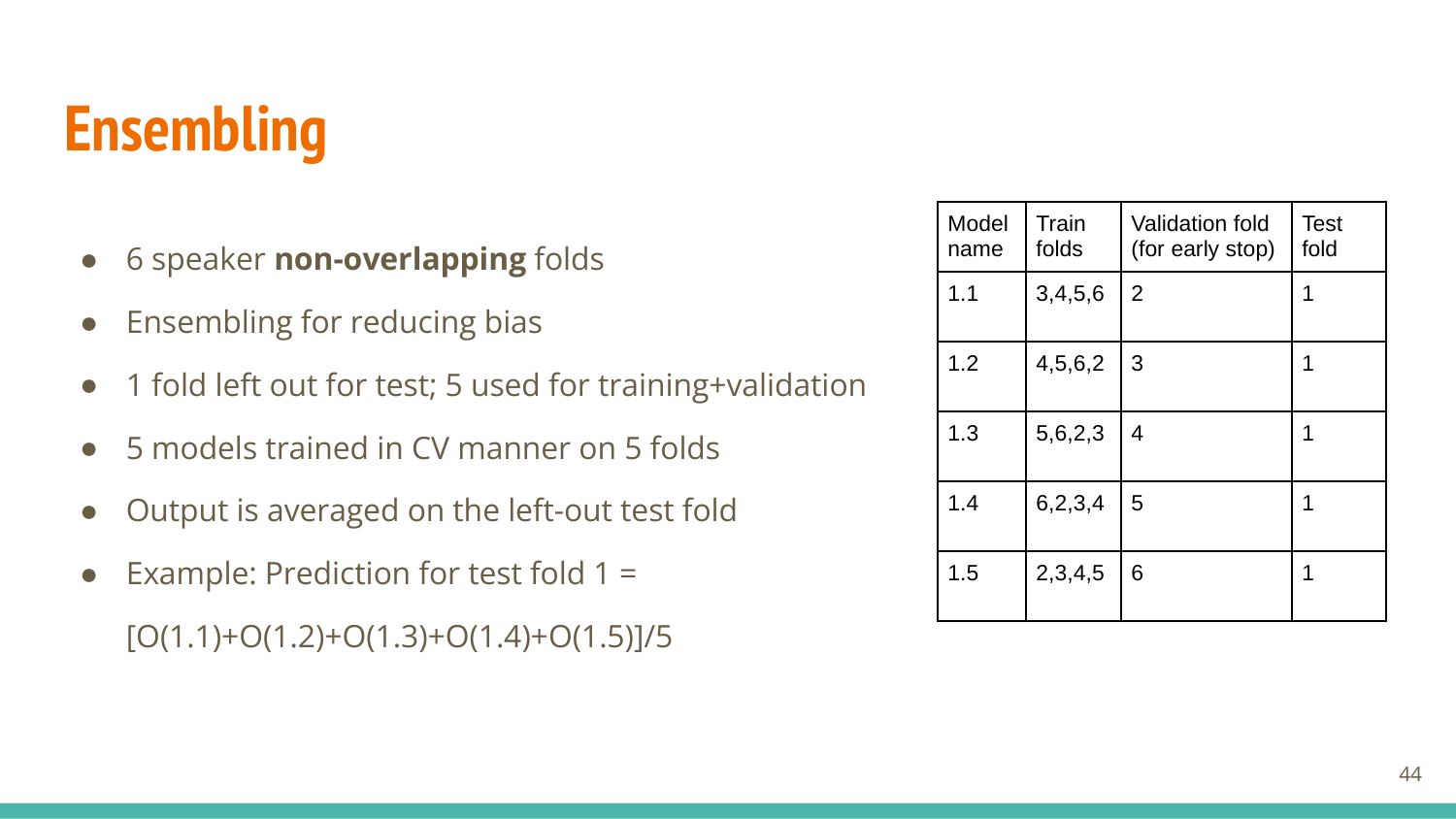

# Ensembling
6 speaker non-overlapping folds
Ensembling for reducing bias
1 fold left out for test; 5 used for training+validation
5 models trained in CV manner on 5 folds
Output is averaged on the left-out test fold
Example: Prediction for test fold 1 = [O(1.1)+O(1.2)+O(1.3)+O(1.4)+O(1.5)]/5
| Model name | Train folds | Validation fold (for early stop) | Test fold |
| --- | --- | --- | --- |
| 1.1 | 3,4,5,6 | 2 | 1 |
| 1.2 | 4,5,6,2 | 3 | 1 |
| 1.3 | 5,6,2,3 | 4 | 1 |
| 1.4 | 6,2,3,4 | 5 | 1 |
| 1.5 | 2,3,4,5 | 6 | 1 |
44